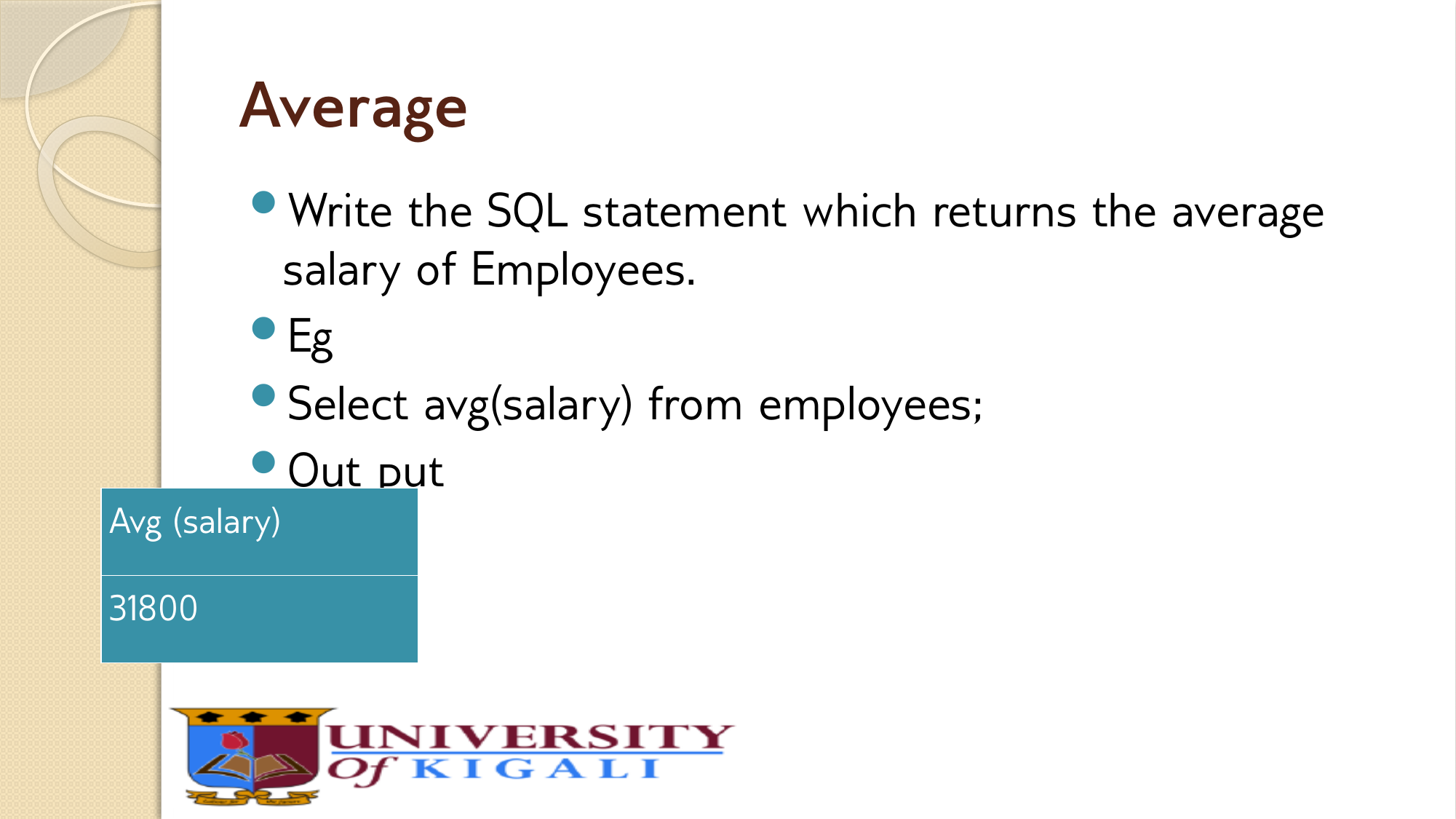

# Average
Write the SQL statement which returns the average salary of Employees.
Eg
Select avg(salary) from employees;
Out put

| Avg (salary) |
| --- |
| 31800 |